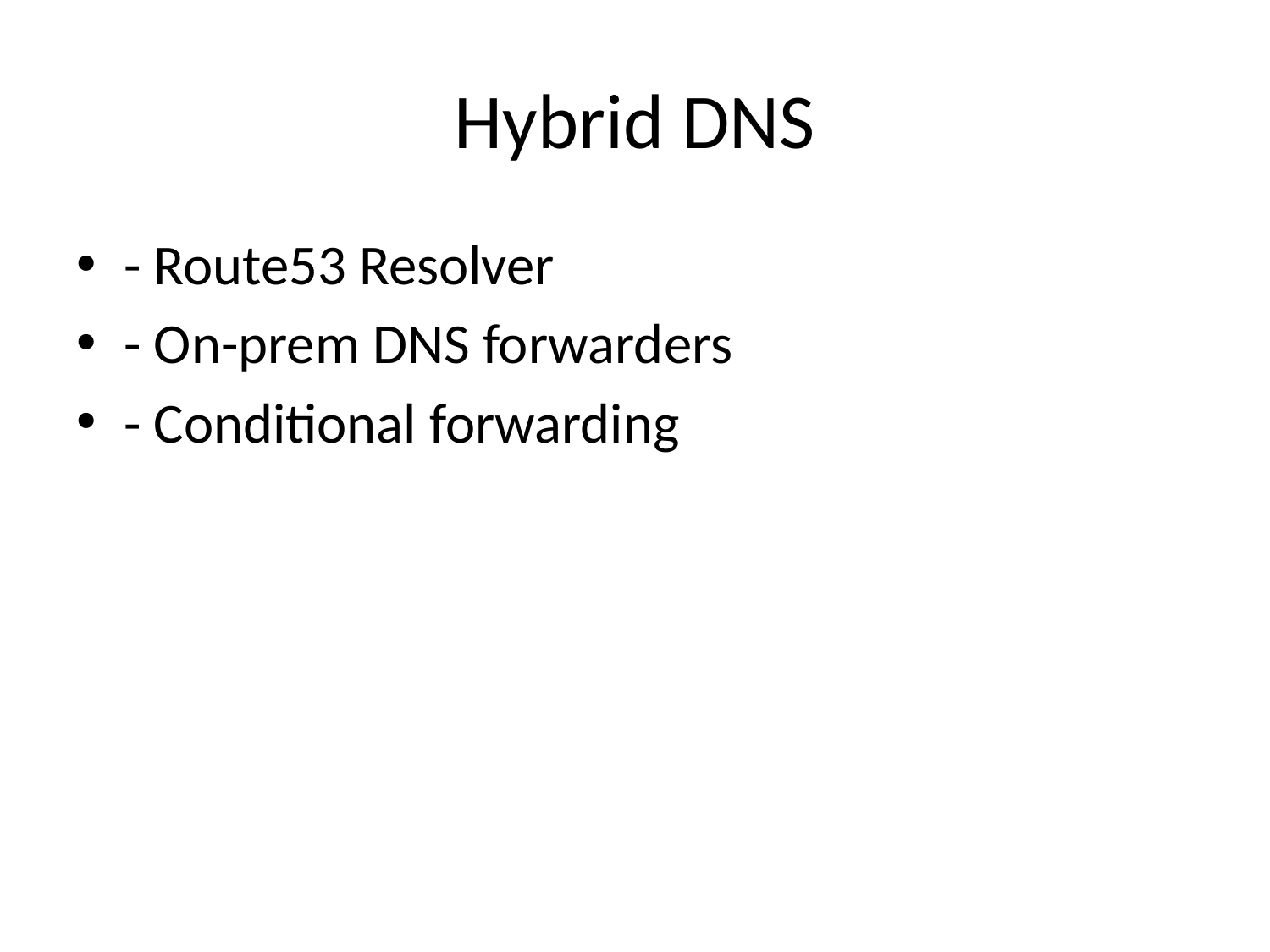

# Hybrid DNS
- Route53 Resolver
- On-prem DNS forwarders
- Conditional forwarding